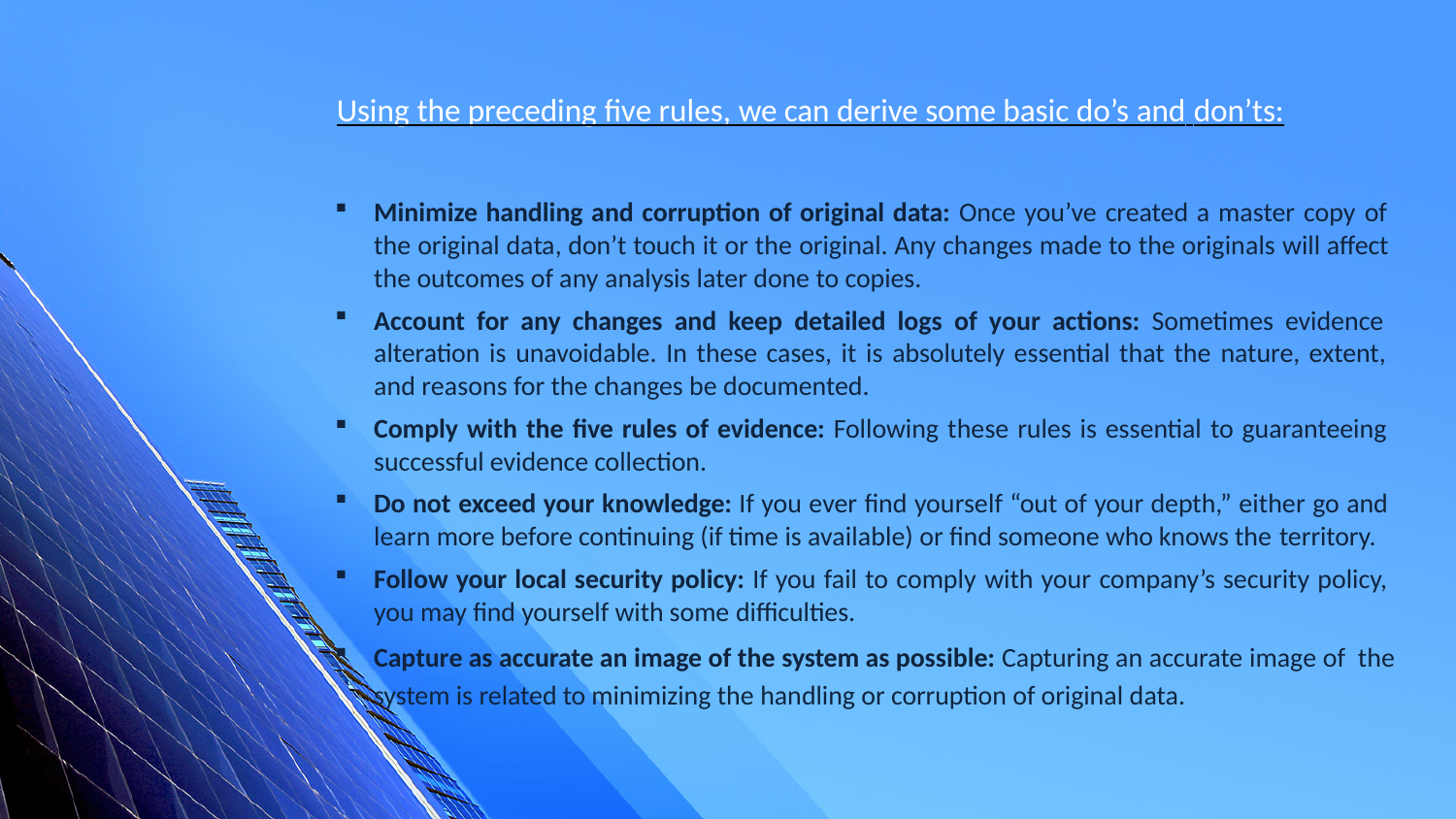

# Using the preceding five rules, we can derive some basic do’s and don’ts:
Minimize handling and corruption of original data: Once you’ve created a master copy of  the original data, don’t touch it or the original. Any changes made to the originals will affect  the outcomes of any analysis later done to copies.
Account for any changes and keep detailed logs of your actions: Sometimes evidence  alteration is unavoidable. In these cases, it is absolutely essential that the nature, extent,  and reasons for the changes be documented.
Comply with the five rules of evidence: Following these rules is essential to guaranteeing  successful evidence collection.
Do not exceed your knowledge: If you ever find yourself “out of your depth,” either go and  learn more before continuing (if time is available) or find someone who knows the territory.
Follow your local security policy: If you fail to comply with your company’s security policy,  you may find yourself with some difficulties.
Capture as accurate an image of the system as possible: Capturing an accurate image of  the system is related to minimizing the handling or corruption of original data.